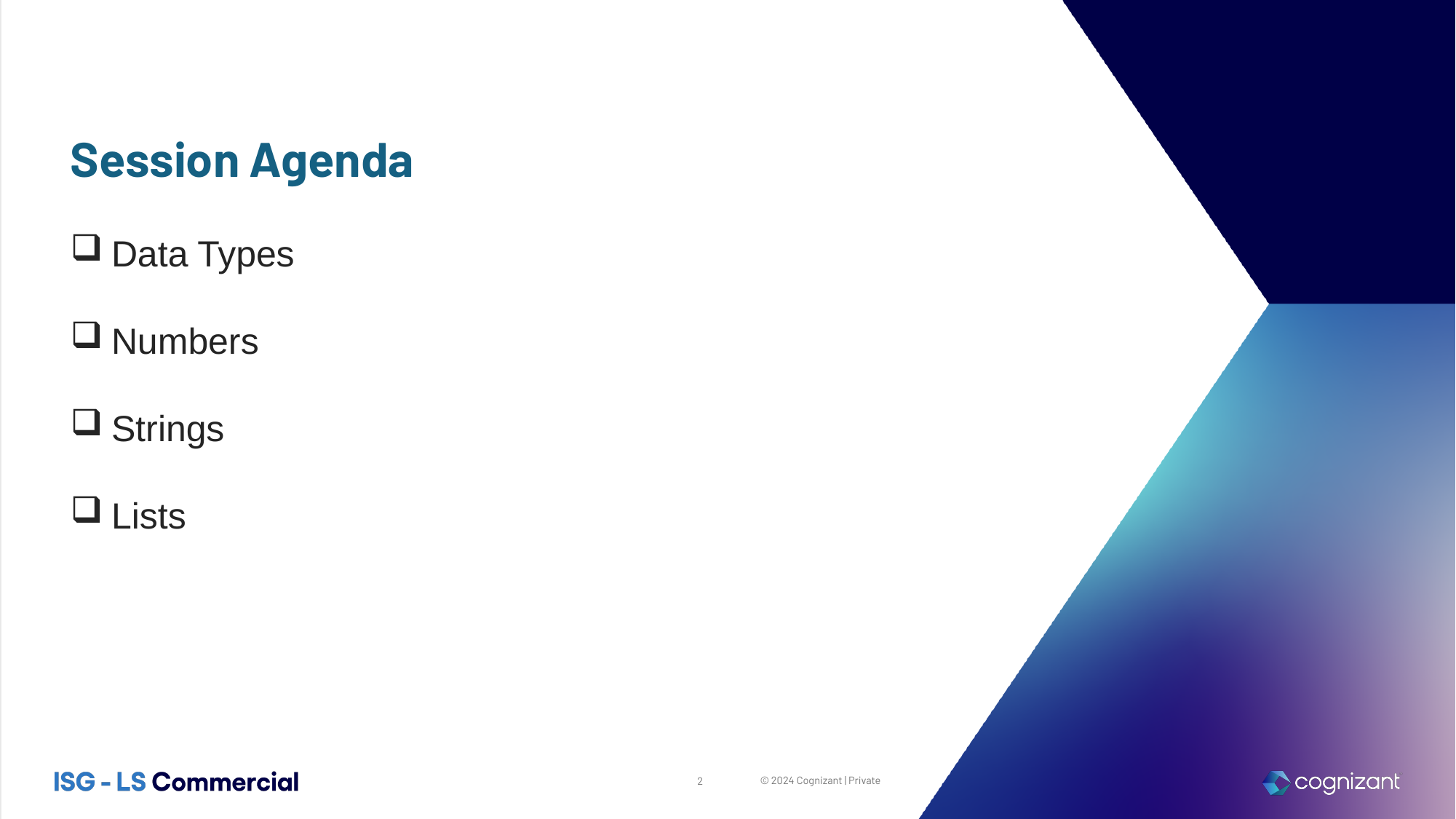

Session Agenda
Data Types
Numbers
Strings
Lists

© 2024 Cognizant | Private
2